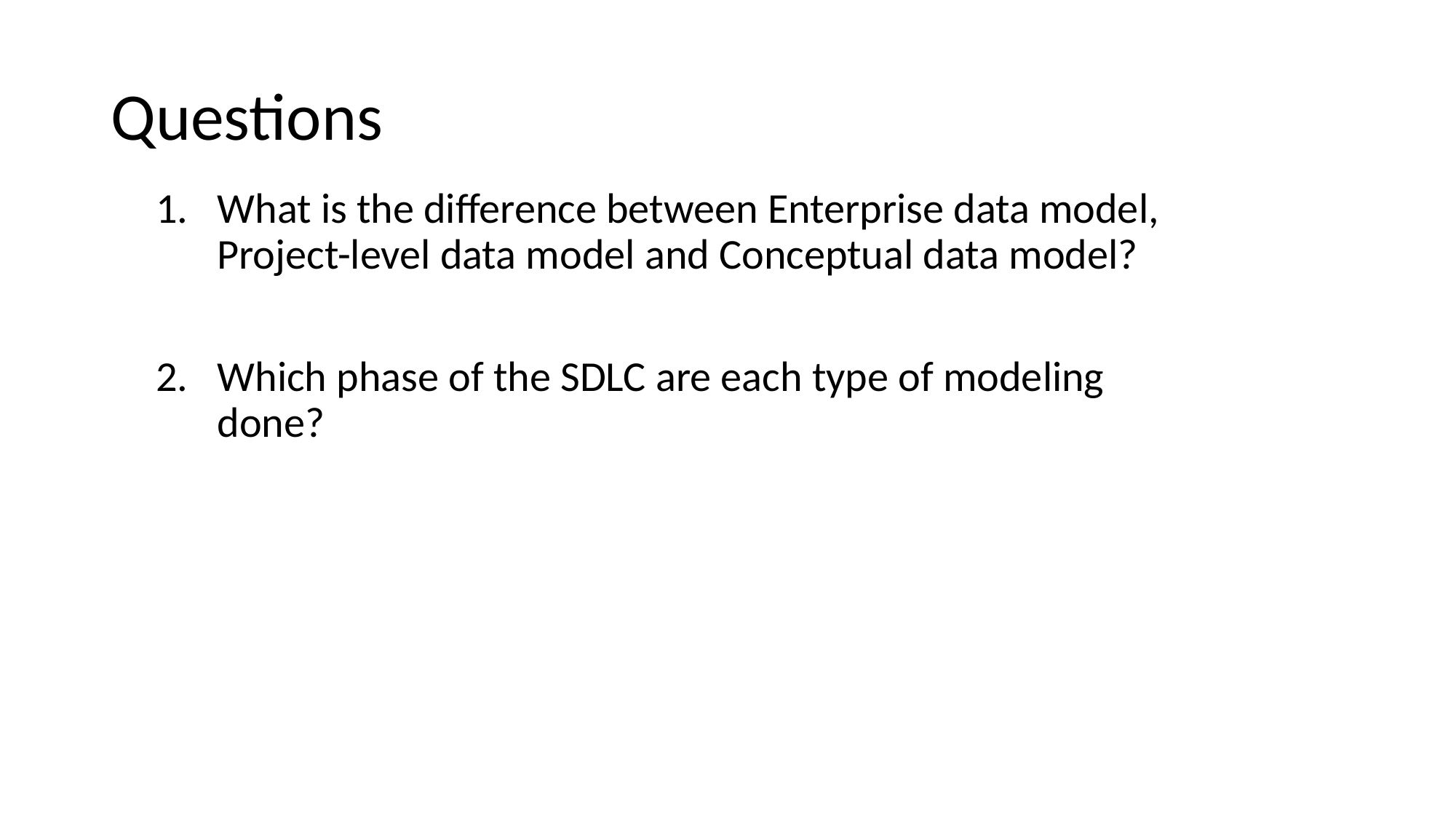

Questions
# Problem
What is the difference between Enterprise data model, Project-level data model and Conceptual data model?

Which phase of the SDLC are each type of modeling done?